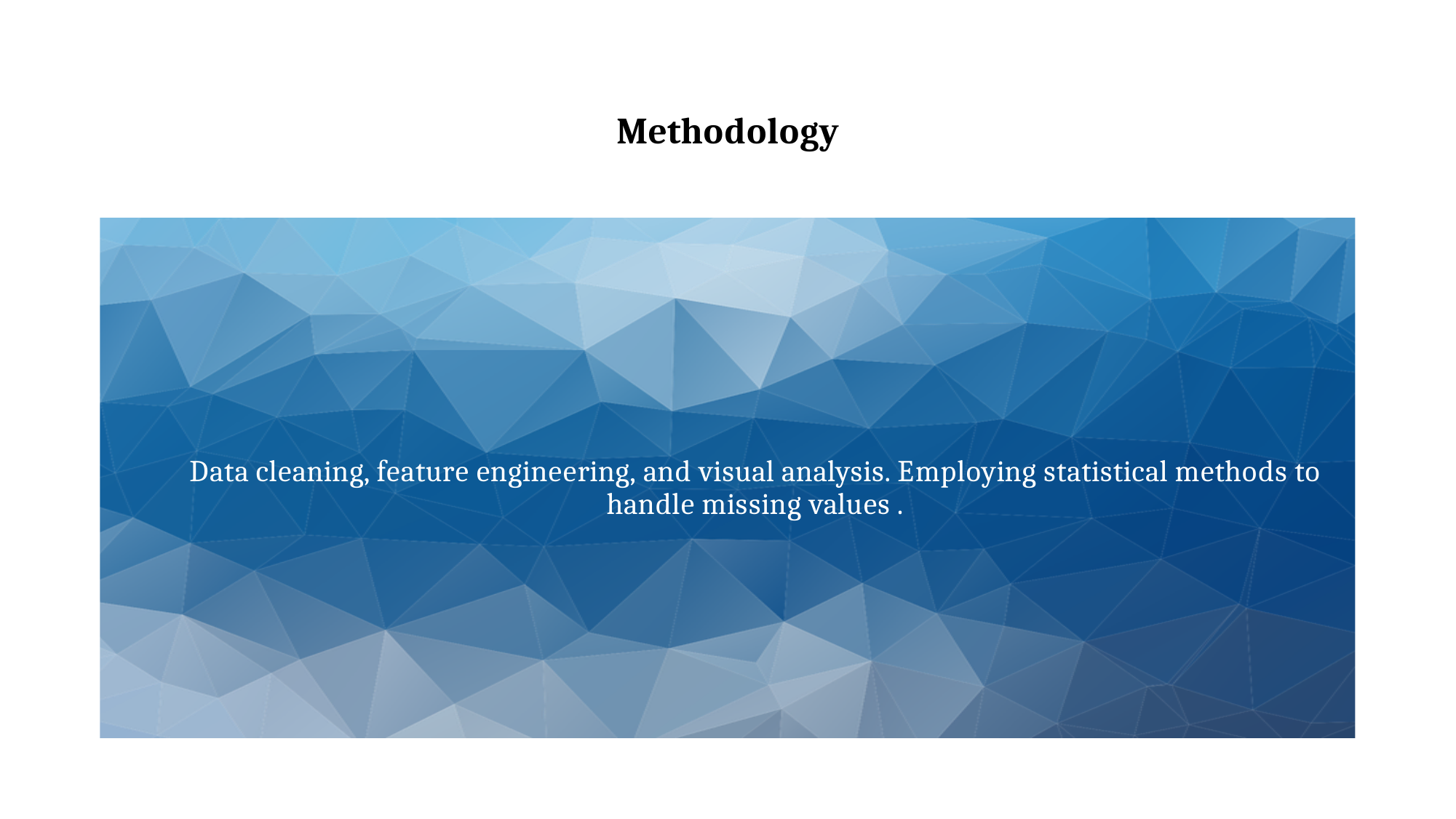

# Methodology

Data cleaning, feature engineering, and visual analysis. Employing statistical methods to handle missing values .